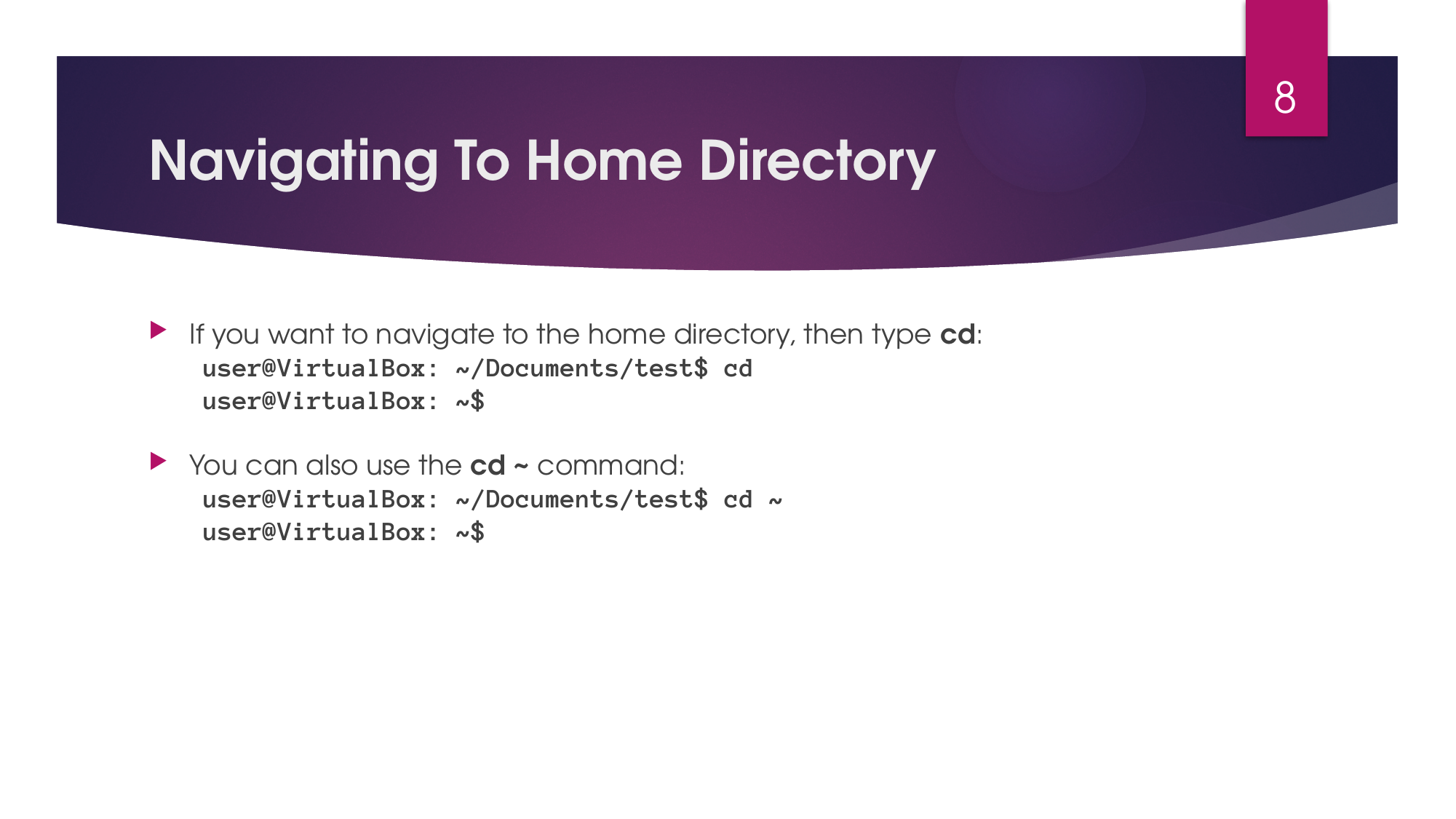

8
# Navigating To Home Directory
If you want to navigate to the home directory, then type cd:
user@VirtualBox: ~/Documents/test$ cd
user@VirtualBox: ~$

You can also use the cd ~ command:
user@VirtualBox: ~/Documents/test$ cd ~
user@VirtualBox: ~$